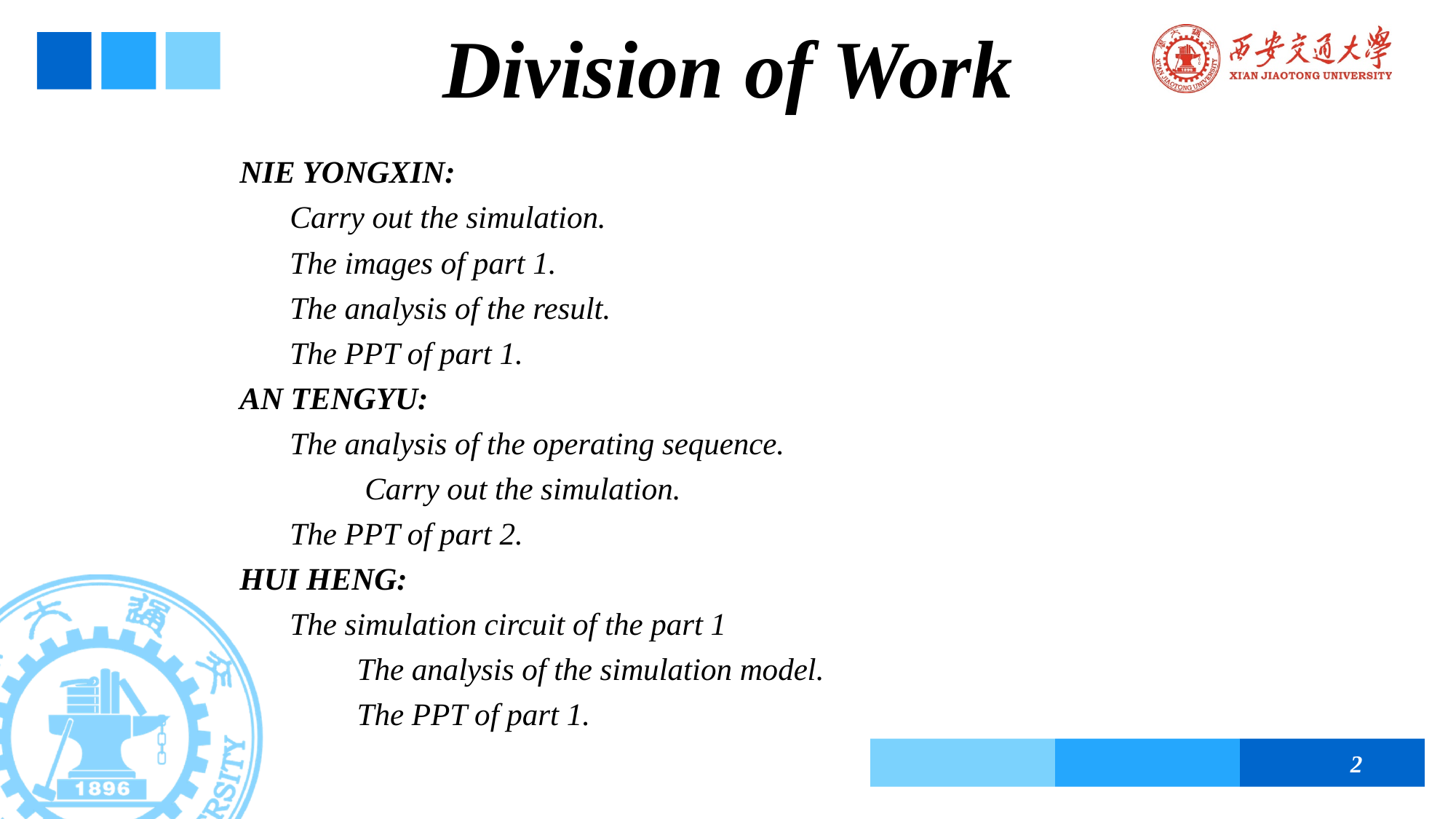

# Division of Work
NIE YONGXIN:
	Carry out the simulation.
	The images of part 1.
	The analysis of the result.
	The PPT of part 1.
AN TENGYU:
	The analysis of the operating sequence.
                Carry out the simulation.
	The PPT of part 2.
HUI HENG:
	The simulation circuit of the part 1
               The analysis of the simulation model.
               The PPT of part 1.

2